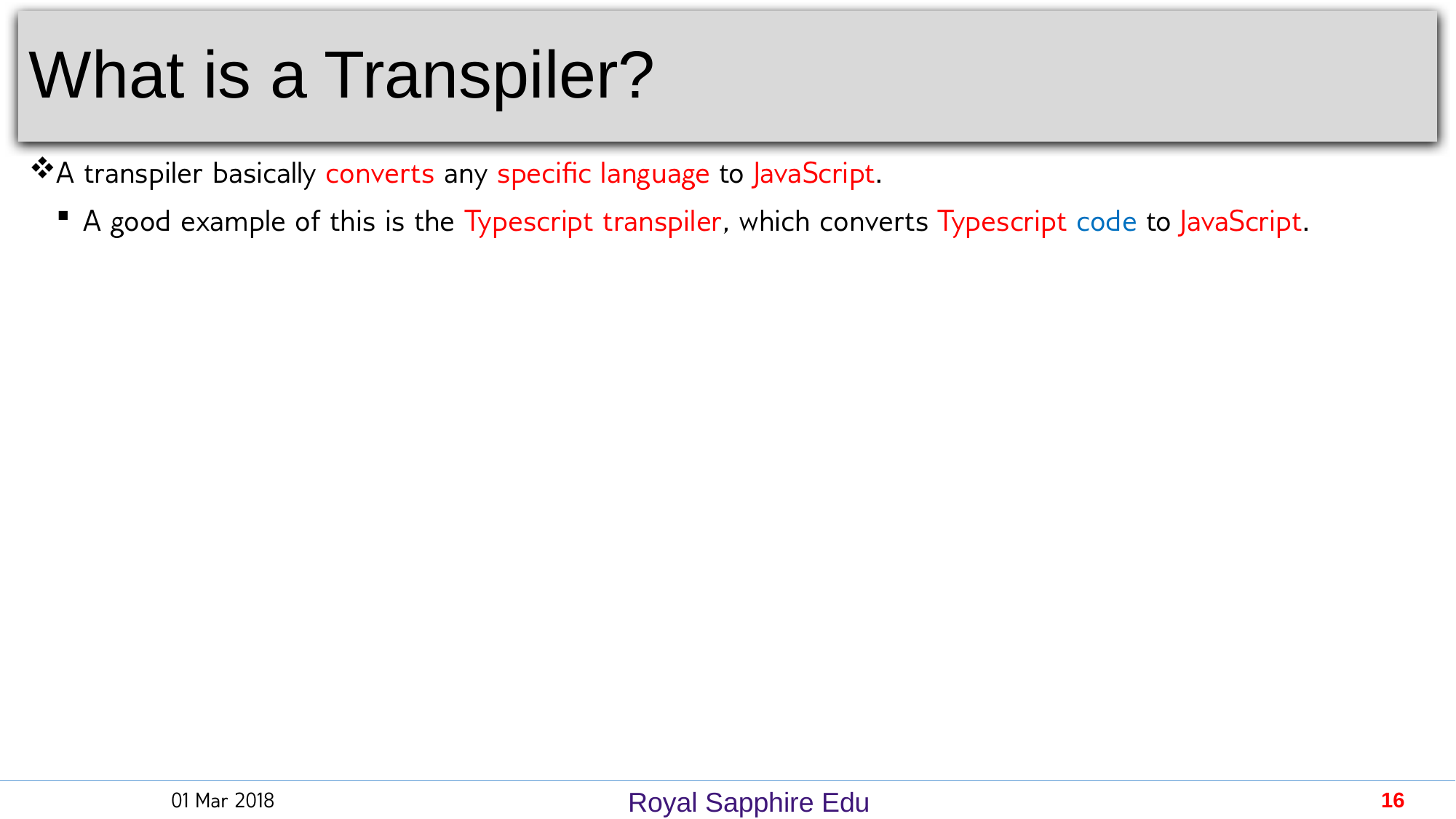

# What is a Transpiler?
A transpiler basically converts any specific language to JavaScript.
A good example of this is the Typescript transpiler, which converts Typescript code to JavaScript.
01 Mar 2018
16